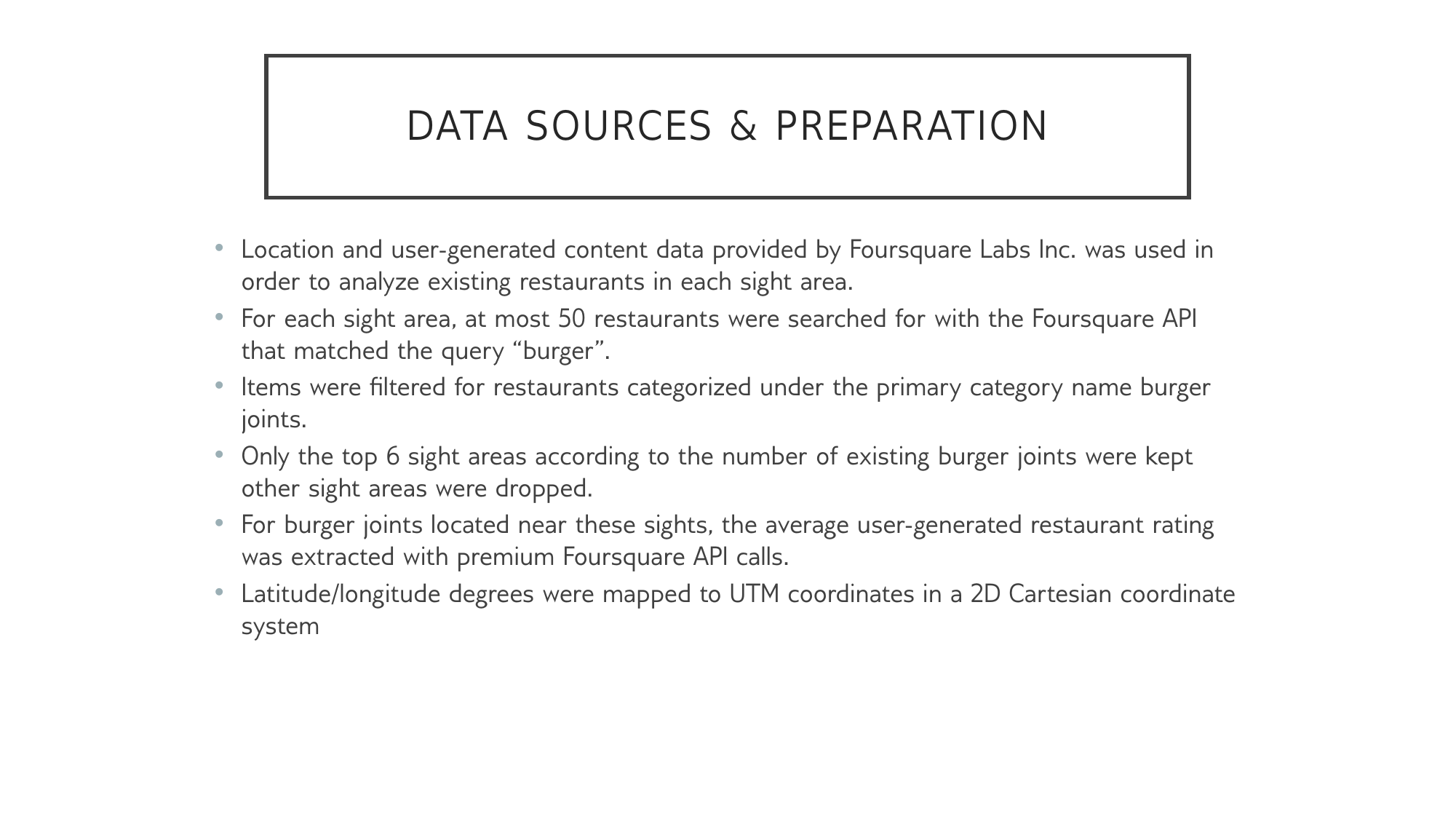

# Data Sources & Preparation
Location and user-generated content data provided by Foursquare Labs Inc. was used in order to analyze existing restaurants in each sight area.
For each sight area, at most 50 restaurants were searched for with the Foursquare API that matched the query “burger”.
Items were filtered for restaurants categorized under the primary category name burger joints.
Only the top 6 sight areas according to the number of existing burger joints were kept other sight areas were dropped.
For burger joints located near these sights, the average user-generated restaurant rating was extracted with premium Foursquare API calls.
Latitude/longitude degrees were mapped to UTM coordinates in a 2D Cartesian coordinate system